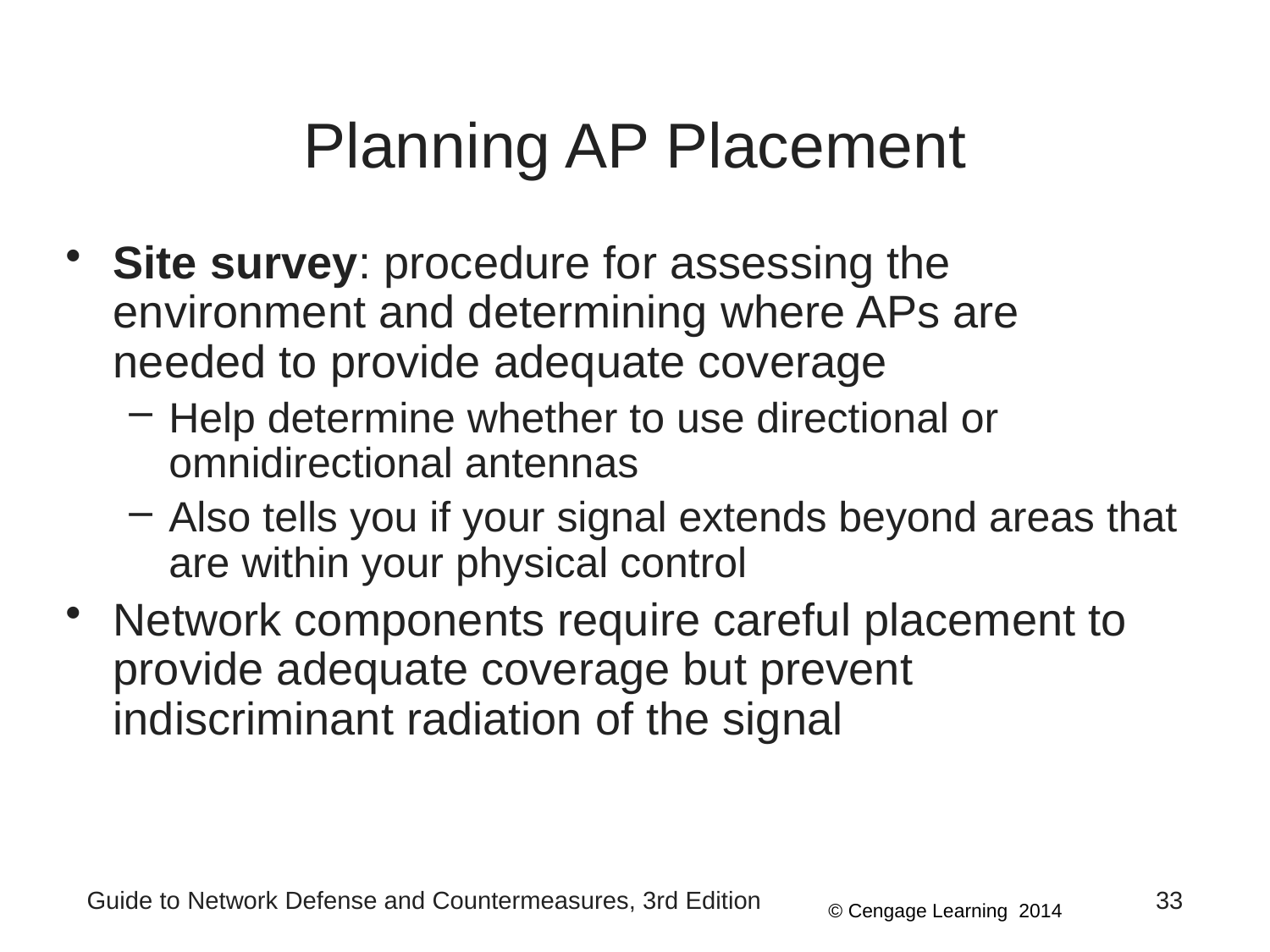

# Planning AP Placement
Site survey: procedure for assessing the environment and determining where APs are needed to provide adequate coverage
Help determine whether to use directional or omnidirectional antennas
Also tells you if your signal extends beyond areas that are within your physical control
Network components require careful placement to provide adequate coverage but prevent indiscriminant radiation of the signal

Guide to Network Defense and Countermeasures, 3rd Edition
33